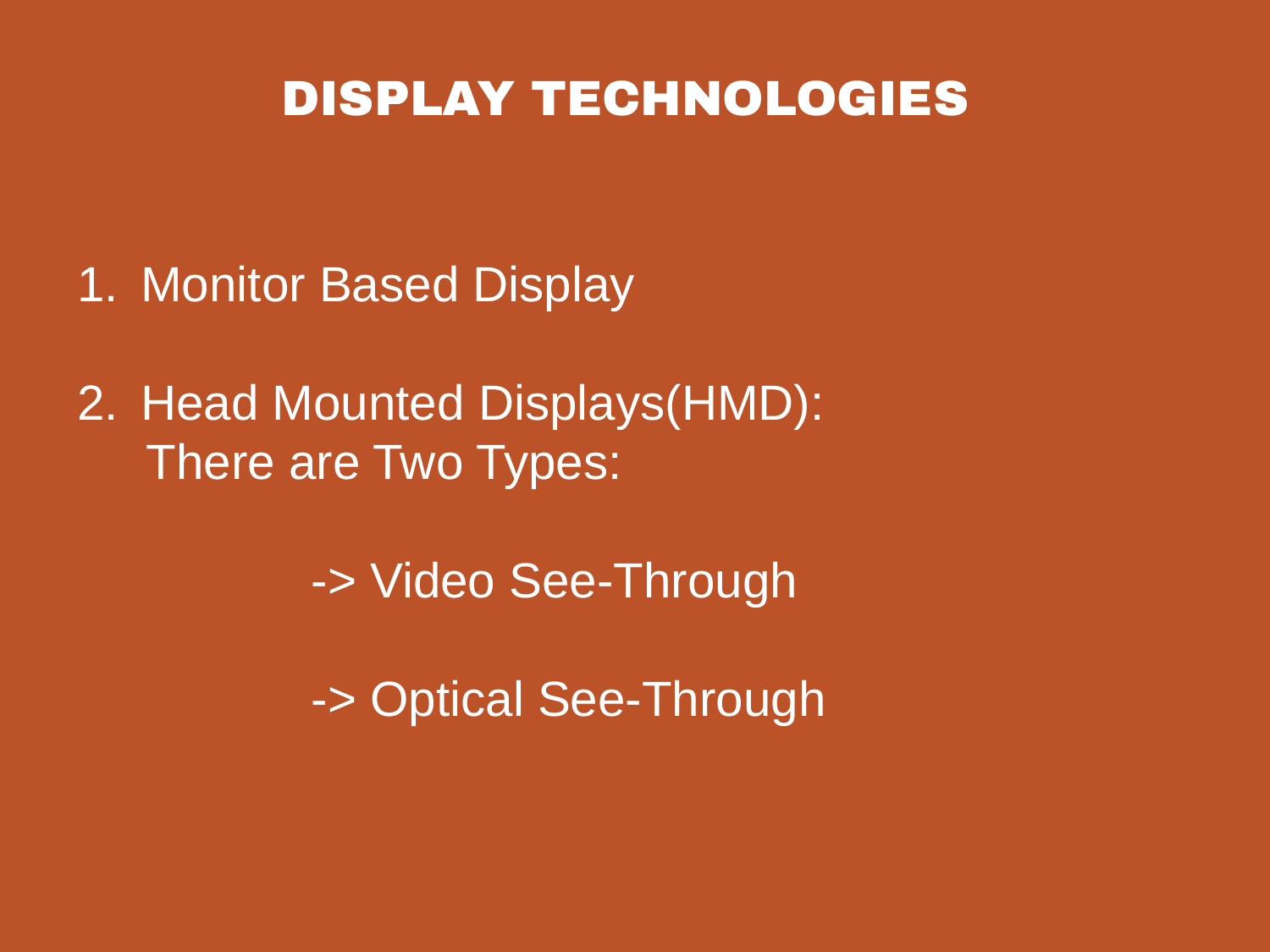

DISPLAY TECHNOLOGIES
Monitor Based Display

Head Mounted Displays(HMD):
     There are Two Types:

                 -> Video See-Through

                 -> Optical See-Through